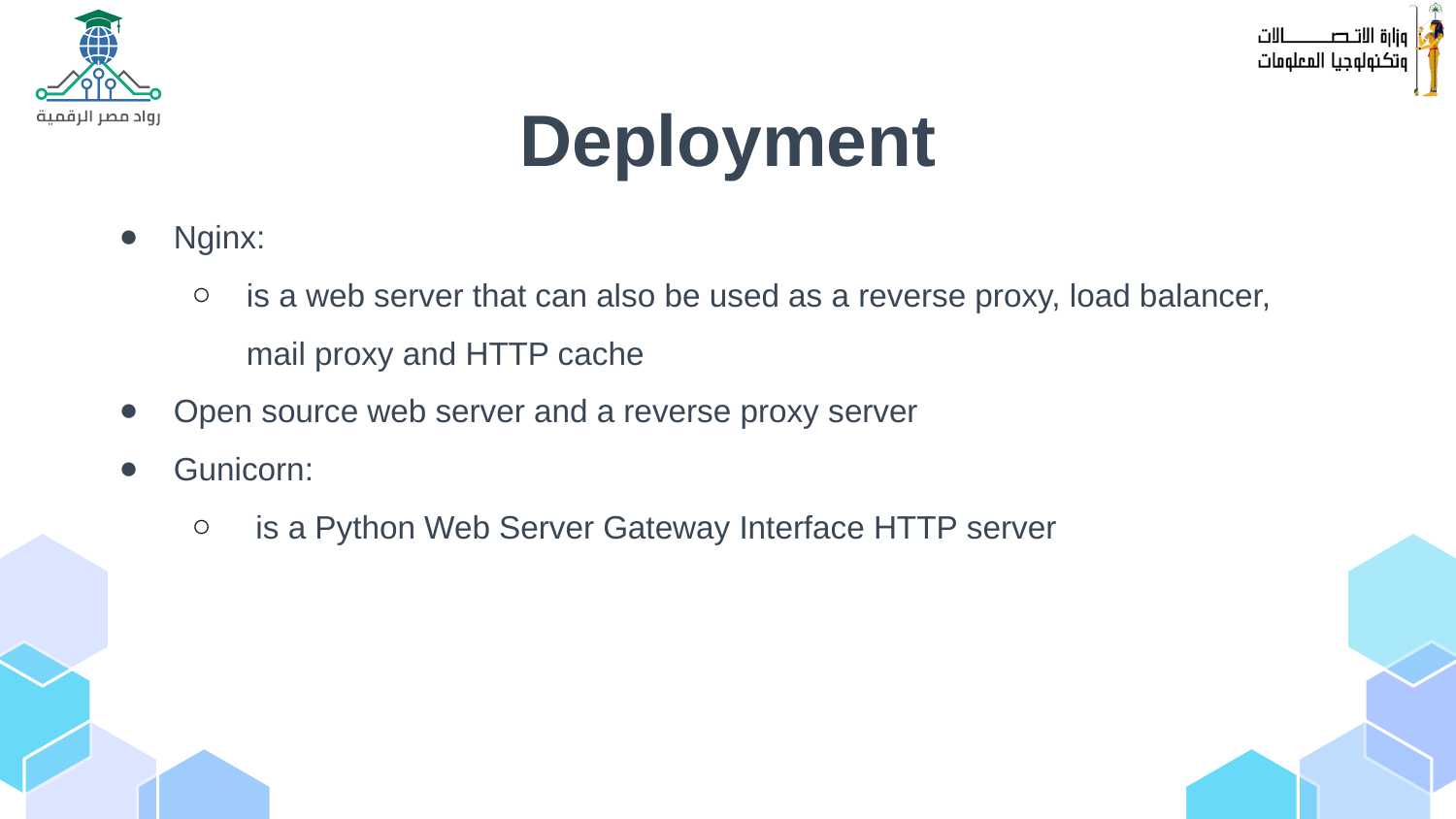

# Deployment
Nginx:
is a web server that can also be used as a reverse proxy, load balancer, mail proxy and HTTP cache
Open source web server and a reverse proxy server
Gunicorn:
 is a Python Web Server Gateway Interface HTTP server